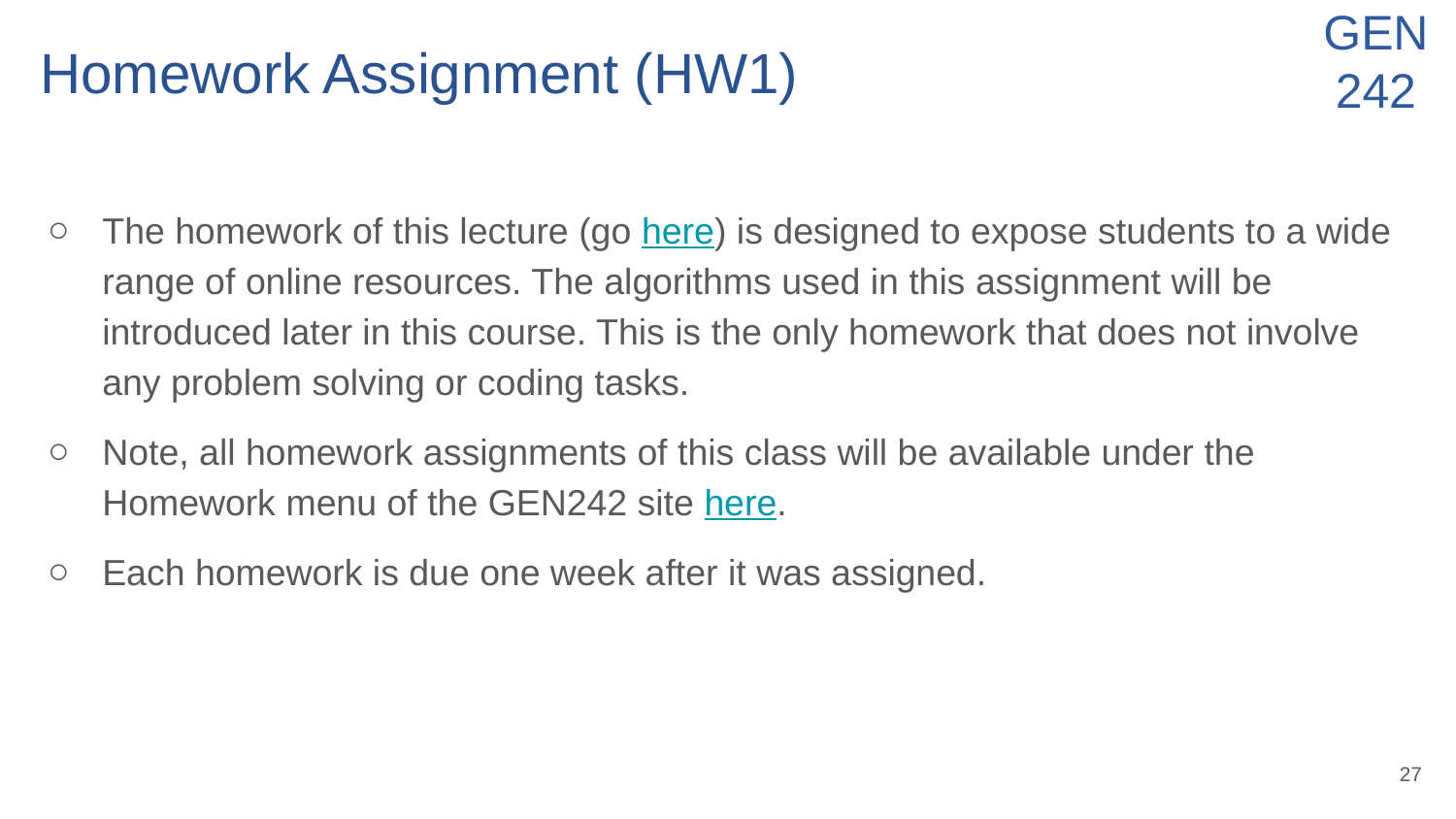

# Homework Assignment (HW1)
The homework of this lecture (go here) is designed to expose students to a wide range of online resources. The algorithms used in this assignment will be introduced later in this course. This is the only homework that does not involve any problem solving or coding tasks.
Note, all homework assignments of this class will be available under the Homework menu of the GEN242 site here.
Each homework is due one week after it was assigned.

27